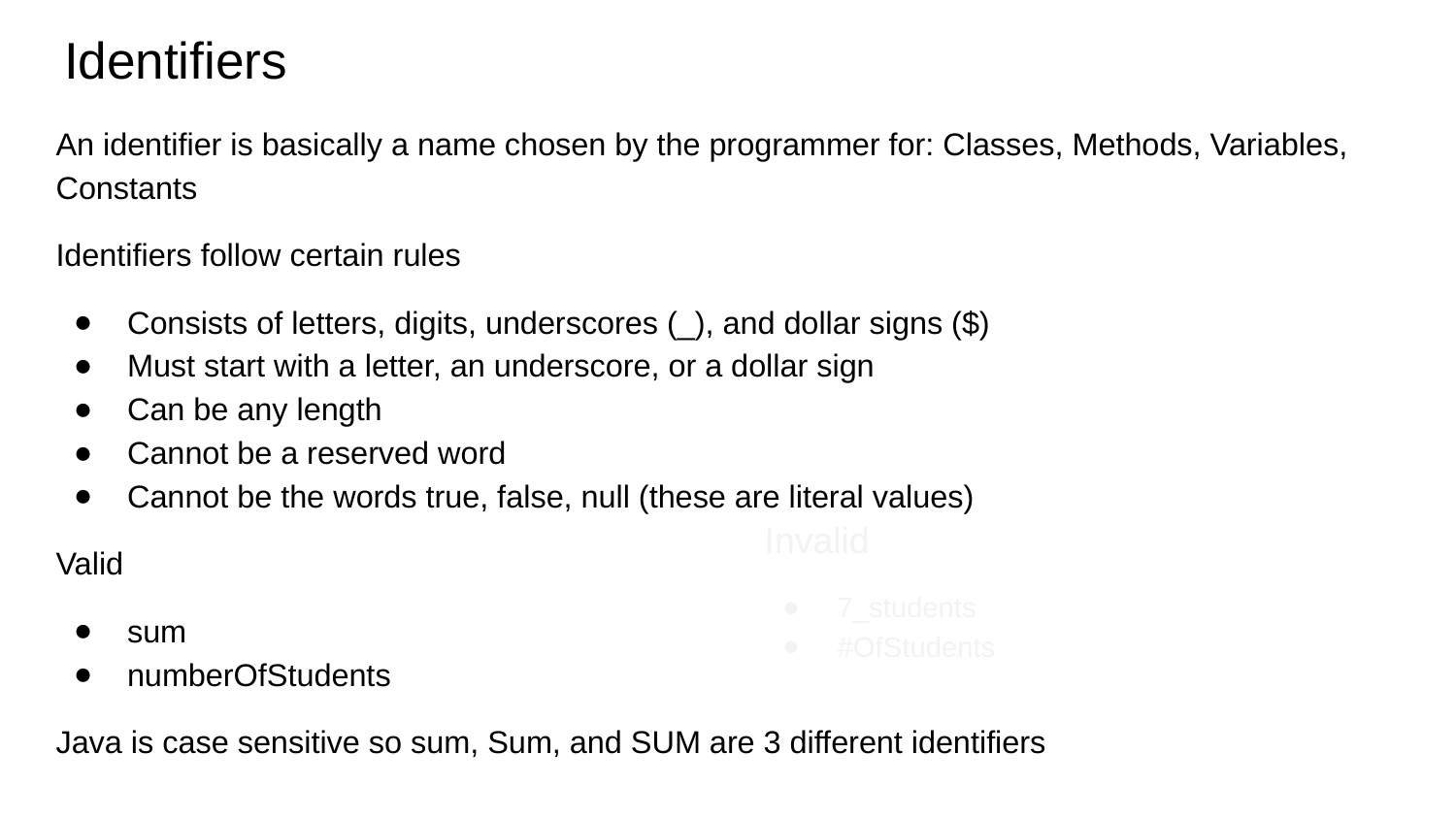

# Identifiers
An identifier is basically a name chosen by the programmer for: Classes, Methods, Variables, Constants
Identifiers follow certain rules
Consists of letters, digits, underscores (_), and dollar signs ($)
Must start with a letter, an underscore, or a dollar sign
Can be any length
Cannot be a reserved word
Cannot be the words true, false, null (these are literal values)
Valid
sum
numberOfStudents
Java is case sensitive so sum, Sum, and SUM are 3 different identifiers
Invalid
7_students
#OfStudents